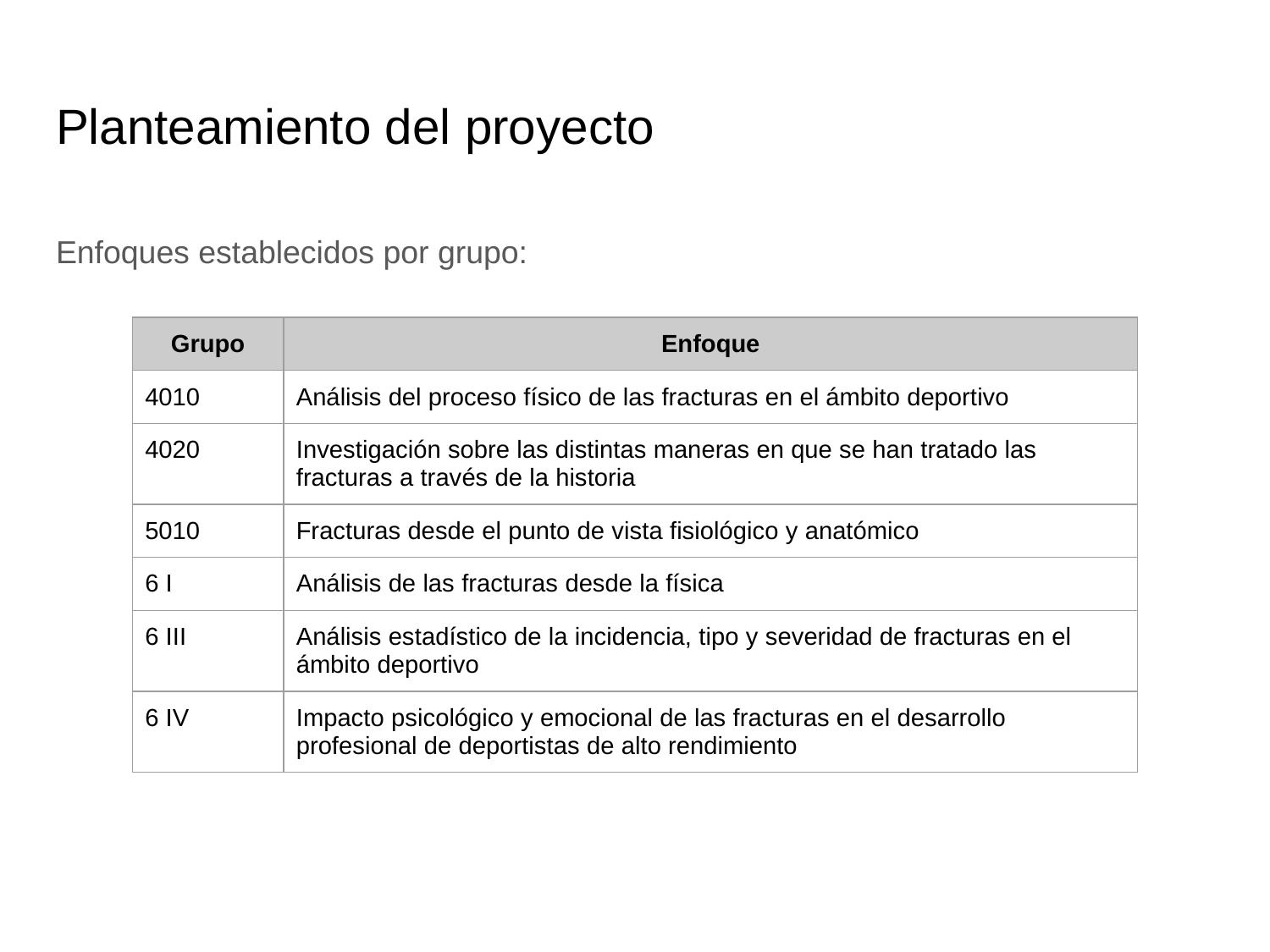

# Planteamiento del proyecto
Enfoques establecidos por grupo:
| Grupo | Enfoque |
| --- | --- |
| 4010 | Análisis del proceso físico de las fracturas en el ámbito deportivo |
| 4020 | Investigación sobre las distintas maneras en que se han tratado las fracturas a través de la historia |
| 5010 | Fracturas desde el punto de vista fisiológico y anatómico |
| 6 I | Análisis de las fracturas desde la física |
| 6 III | Análisis estadístico de la incidencia, tipo y severidad de fracturas en el ámbito deportivo |
| 6 IV | Impacto psicológico y emocional de las fracturas en el desarrollo profesional de deportistas de alto rendimiento |